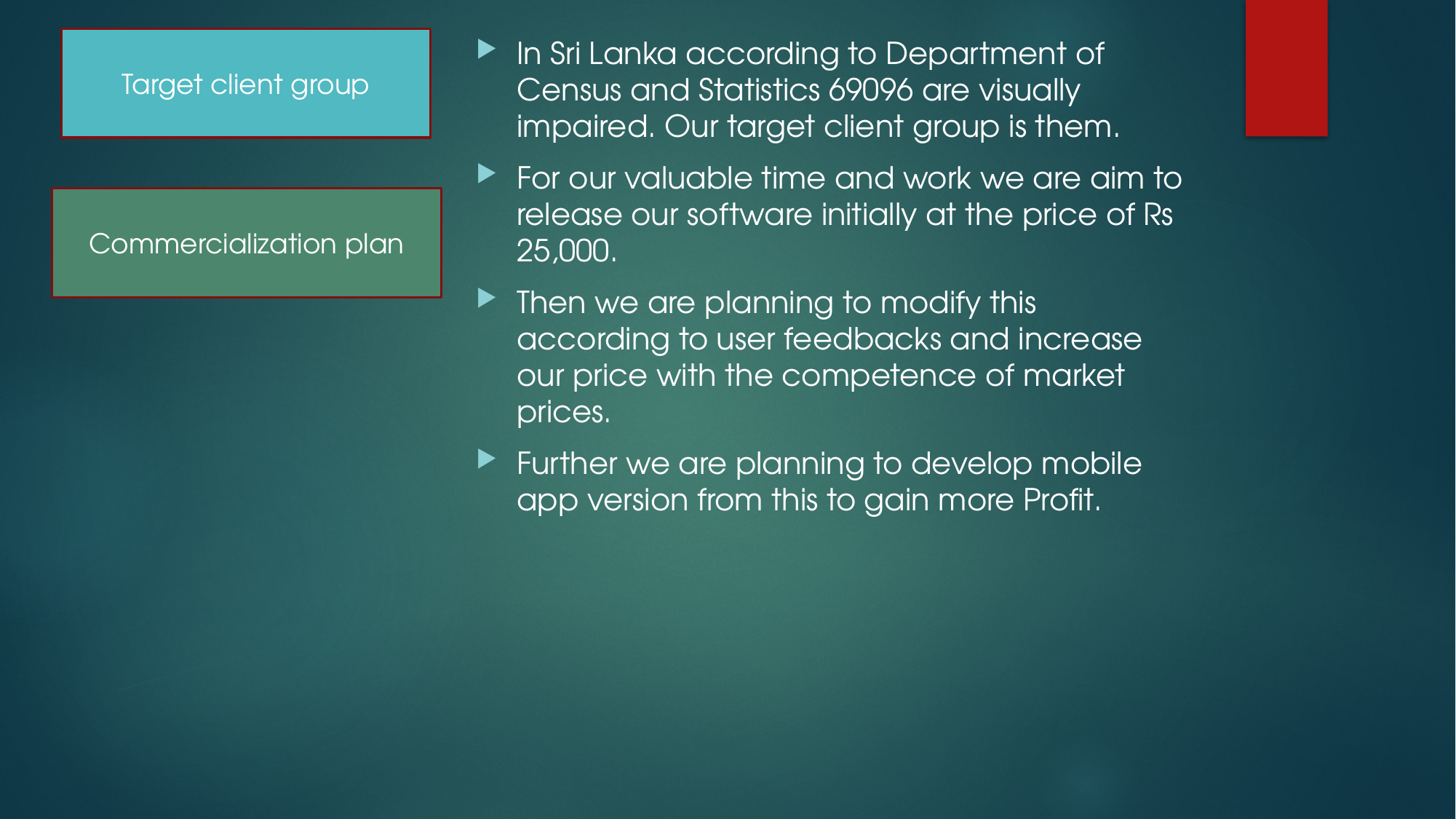

Target client group
In Sri Lanka according to Department of Census and Statistics 69096 are visually impaired. Our target client group is them.
For our valuable time and work we are aim to release our software initially at the price of Rs 25,000.
Then we are planning to modify this according to user feedbacks and increase our price with the competence of market prices.
Further we are planning to develop mobile app version from this to gain more Profit.

Commercialization plan